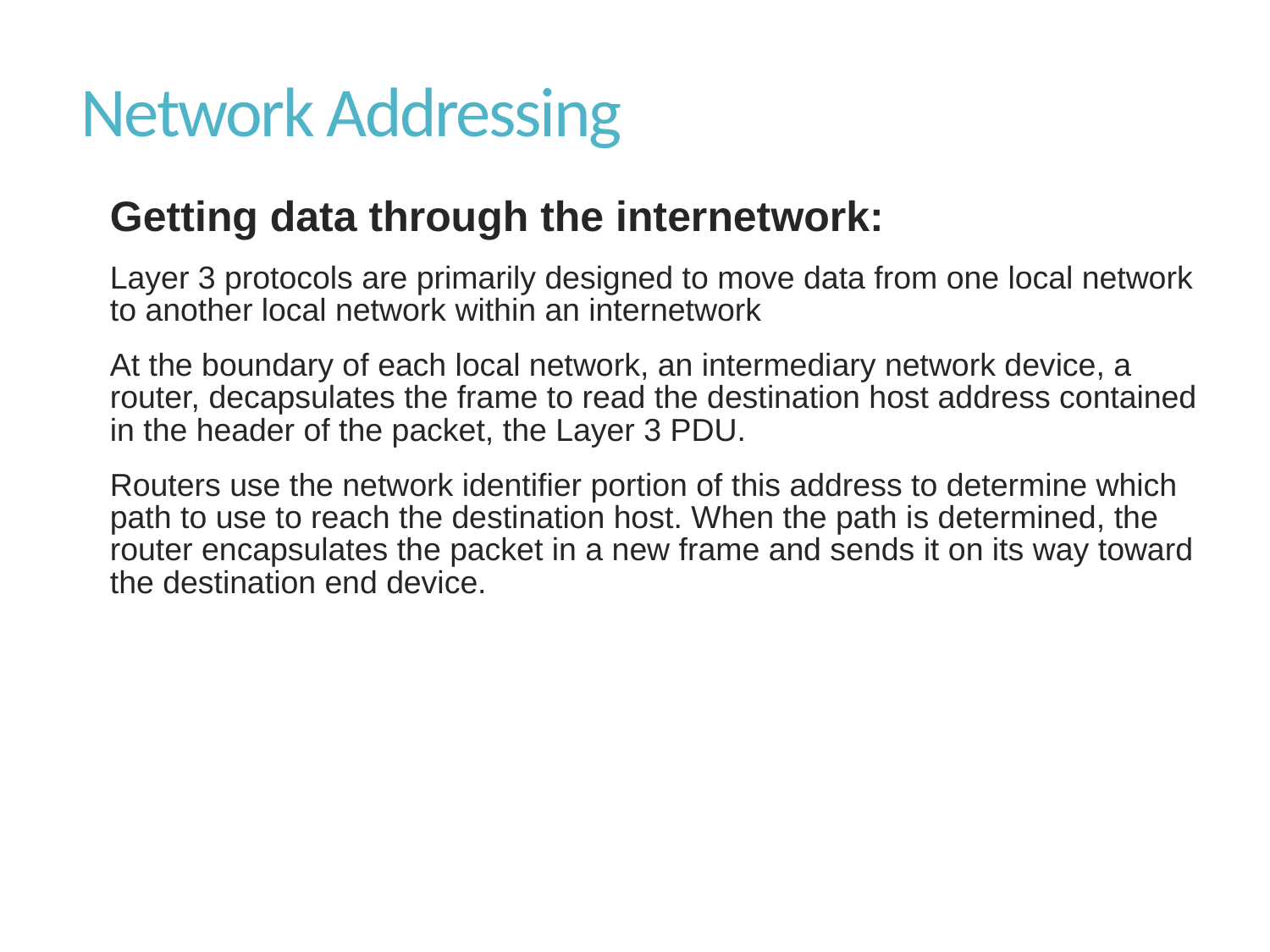

# Network Addressing
Getting data through the internetwork:
Layer 3 protocols are primarily designed to move data from one local network to another local network within an internetwork
At the boundary of each local network, an intermediary network device, a router, decapsulates the frame to read the destination host address contained in the header of the packet, the Layer 3 PDU.
Routers use the network identifier portion of this address to determine which path to use to reach the destination host. When the path is determined, the router encapsulates the packet in a new frame and sends it on its way toward the destination end device.